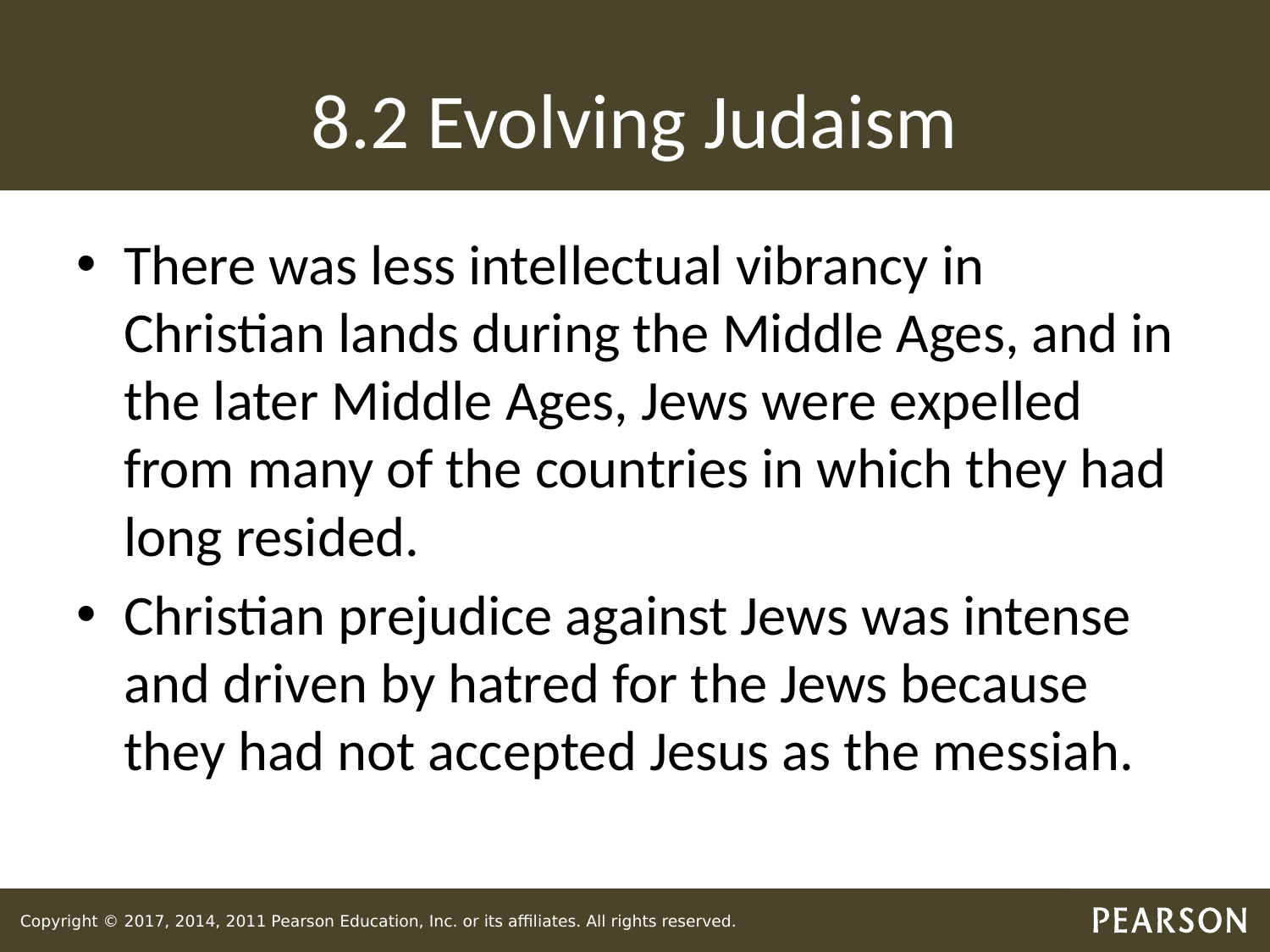

# 8.2 Evolving Judaism
There was less intellectual vibrancy in Christian lands during the Middle Ages, and in the later Middle Ages, Jews were expelled from many of the countries in which they had long resided.
Christian prejudice against Jews was intense and driven by hatred for the Jews because they had not accepted Jesus as the messiah.